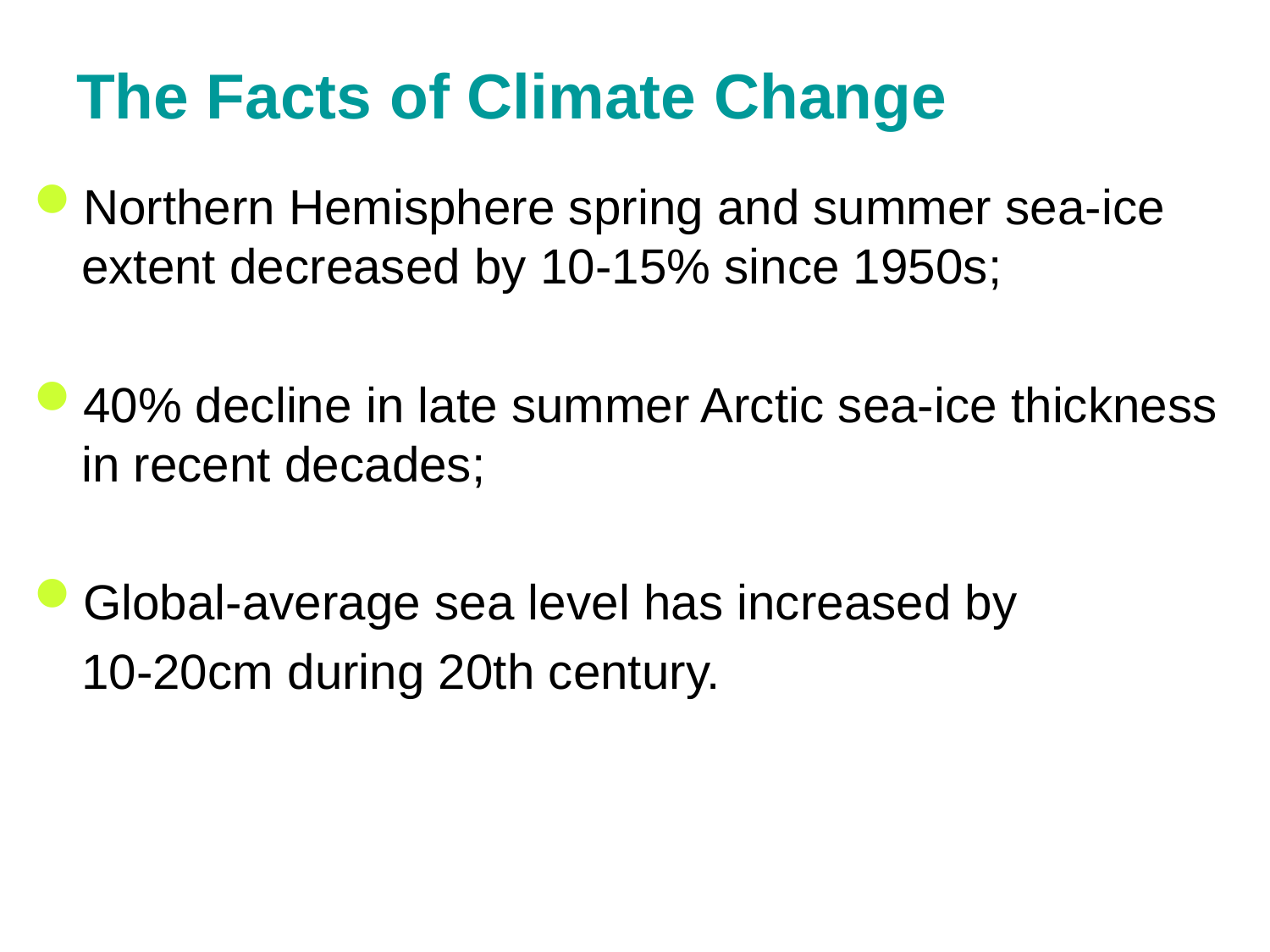

# The Facts of Climate Change
Northern Hemisphere spring and summer sea-ice extent decreased by 10-15% since 1950s;

40% decline in late summer Arctic sea-ice thickness in recent decades;

Global-average sea level has increased by
	10-20cm during 20th century.